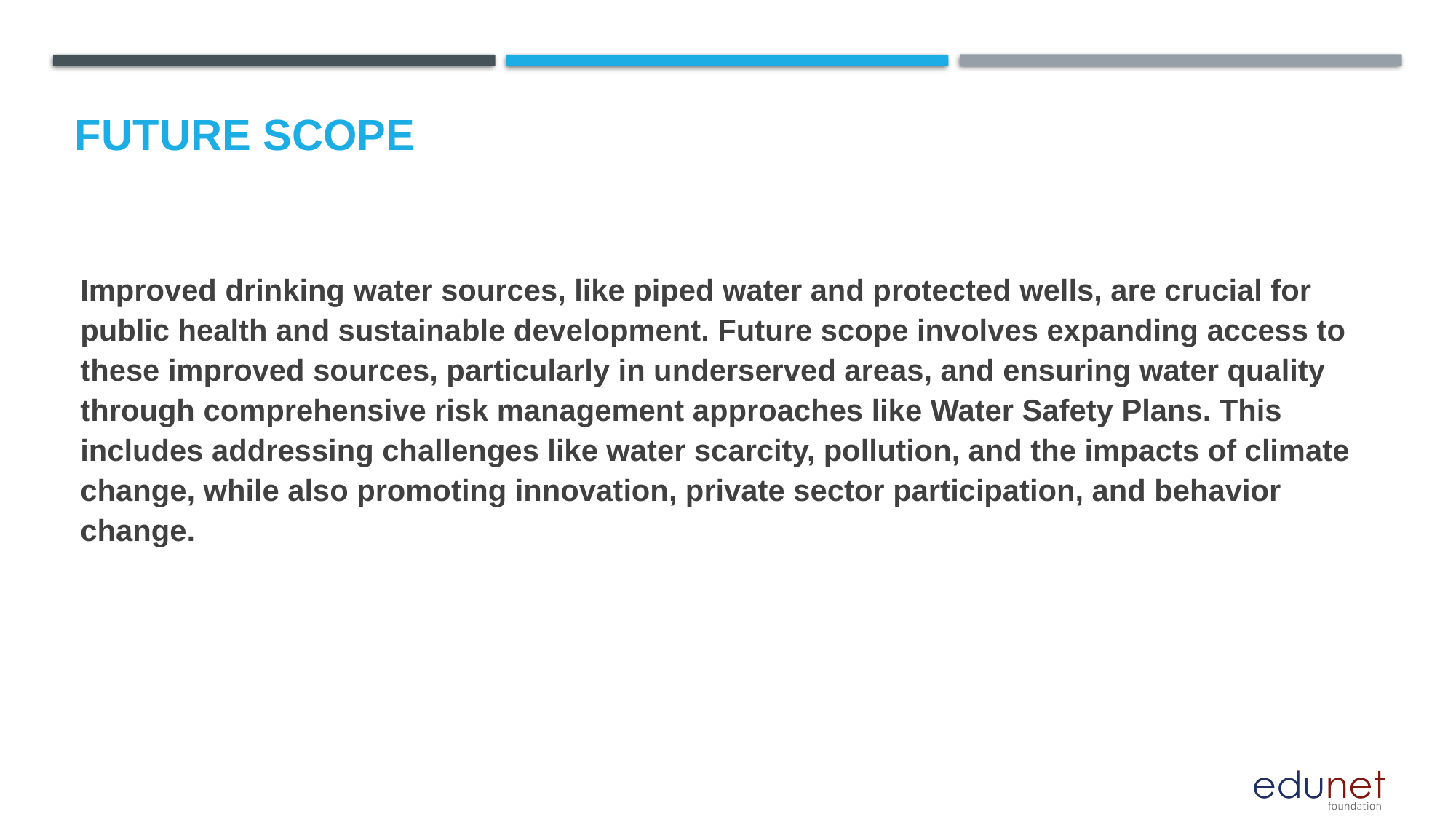

Future scope
Improved drinking water sources, like piped water and protected wells, are crucial for public health and sustainable development. Future scope involves expanding access to these improved sources, particularly in underserved areas, and ensuring water quality through comprehensive risk management approaches like Water Safety Plans. This includes addressing challenges like water scarcity, pollution, and the impacts of climate change, while also promoting innovation, private sector participation, and behavior change.